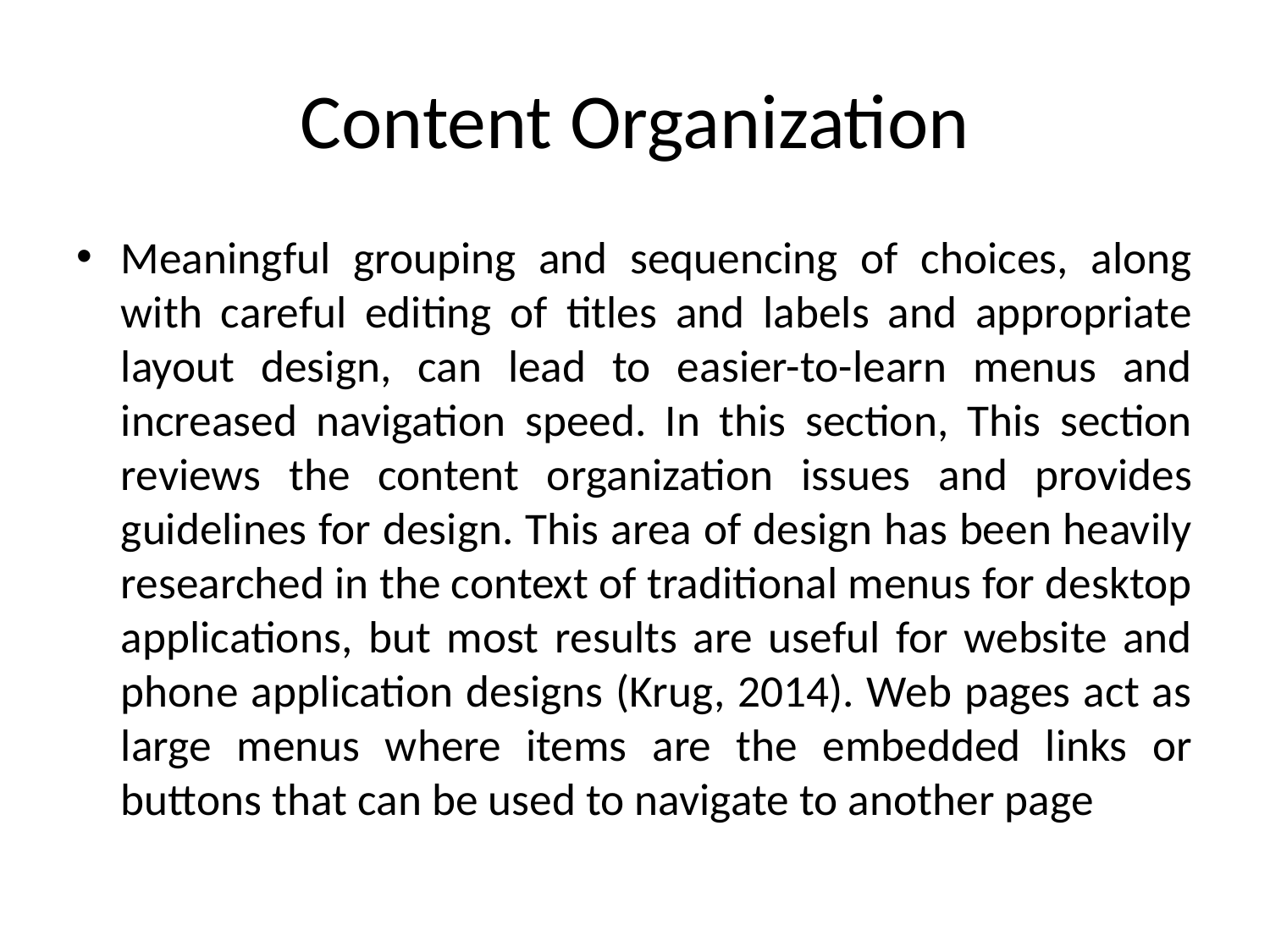

# Content Organization
Meaningful grouping and sequencing of choices, along with careful editing of titles and labels and appropriate layout design, can lead to easier-to-learn menus and increased navigation speed. In this section, This section reviews the content organization issues and provides guidelines for design. This area of design has been heavily researched in the context of traditional menus for desktop applications, but most results are useful for website and phone application designs (Krug, 2014). Web pages act as large menus where items are the embedded links or buttons that can be used to navigate to another page